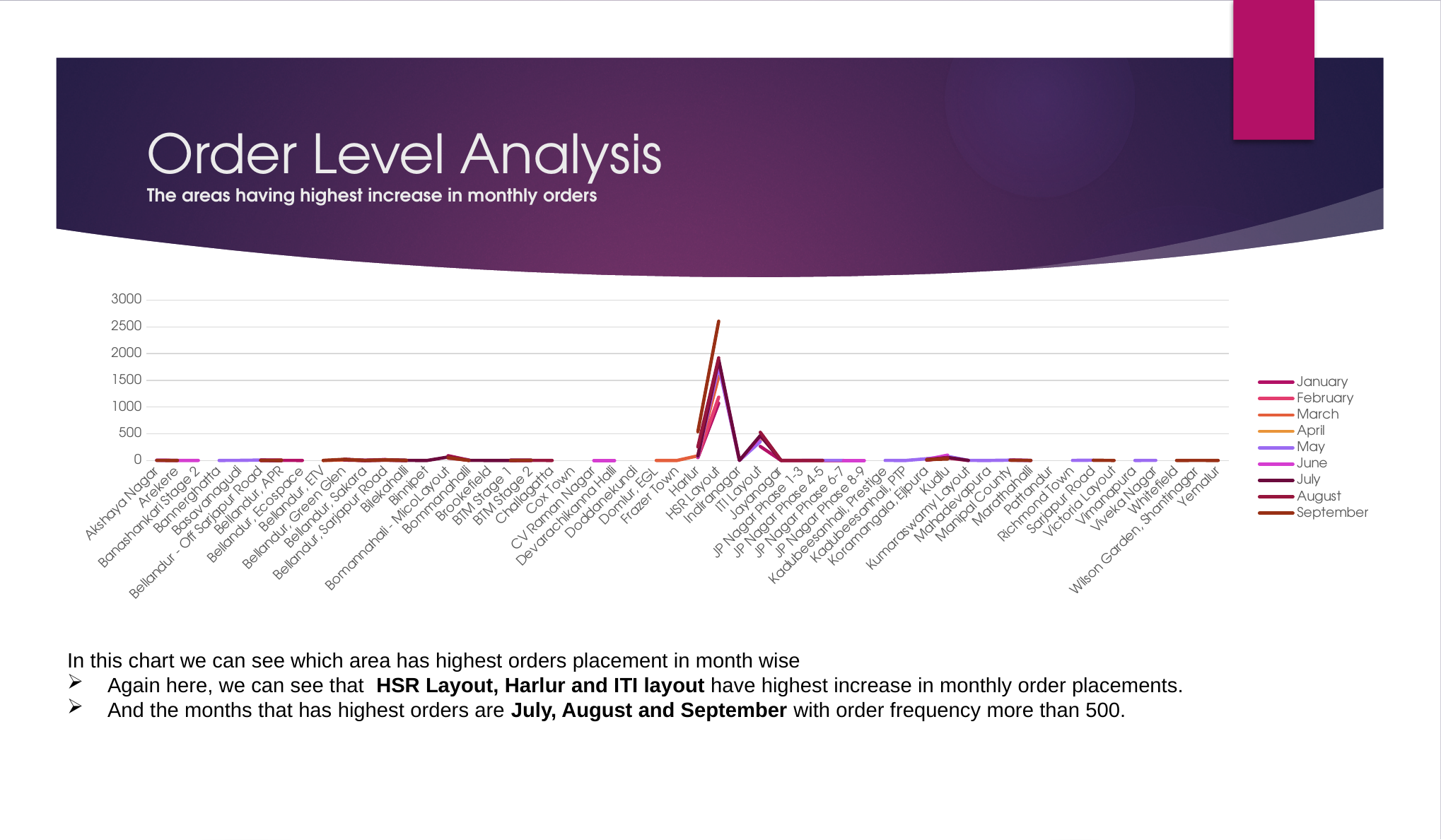

# Order Level Analysis The areas having highest increase in monthly orders

### Chart

| Category | January | February | March | April | May | June | July | August | September |
|---|---|---|---|---|---|---|---|---|---|
| Akshaya Nagar | None | None | 3.0 | 5.0 | 4.0 | 6.0 | None | 1.0 | 2.0 |
| Arekere | 2.0 | None | None | 1.0 | 1.0 | 1.0 | None | None | 1.0 |
| Banashankari Stage 2 | None | None | None | None | None | 1.0 | 1.0 | None | None |
| Bannerghatta | 2.0 | None | 1.0 | None | 1.0 | None | None | 1.0 | None |
| Basavanagudi | None | None | None | None | 3.0 | None | None | None | None |
| Bellandur - Off Sarjapur Road | 4.0 | 1.0 | 4.0 | 9.0 | 8.0 | 6.0 | 2.0 | 7.0 | 3.0 |
| Bellandur, APR | 3.0 | 9.0 | 6.0 | 2.0 | 1.0 | 2.0 | 1.0 | 4.0 | 1.0 |
| Bellandur, Ecospace | 1.0 | None | None | None | None | None | None | None | None |
| Bellandur, ETV | None | None | 1.0 | None | None | None | None | None | 1.0 |
| Bellandur, Green Glen | 8.0 | 8.0 | 10.0 | 16.0 | 16.0 | 22.0 | 22.0 | 10.0 | 22.0 |
| Bellandur, Sakara | None | None | 1.0 | 1.0 | 3.0 | 1.0 | 1.0 | 2.0 | 2.0 |
| Bellandur, Sarjapur Road | 11.0 | 5.0 | 8.0 | 15.0 | 9.0 | 19.0 | 14.0 | 6.0 | 11.0 |
| Bilekahalli | 2.0 | None | 1.0 | None | 2.0 | None | 2.0 | 1.0 | 3.0 |
| Binnipet | None | None | None | None | None | None | 1.0 | None | None |
| Bomannahali - MicoLayout | 90.0 | 45.0 | 49.0 | 58.0 | 50.0 | 65.0 | 65.0 | 79.0 | 50.0 |
| Bommanahalli | 7.0 | 7.0 | 5.0 | 5.0 | 13.0 | 6.0 | 3.0 | 4.0 | 2.0 |
| Brookefield | None | None | None | None | None | None | 1.0 | None | None |
| BTM Stage 1 | 3.0 | 4.0 | 6.0 | 4.0 | 9.0 | 2.0 | 1.0 | 3.0 | 3.0 |
| BTM Stage 2 | 4.0 | 4.0 | 3.0 | 3.0 | 6.0 | 1.0 | 3.0 | 3.0 | 5.0 |
| Challagatta | None | None | None | None | None | None | None | 1.0 | None |
| Cox Town | None | None | None | None | None | None | 1.0 | None | None |
| CV Raman Nagar | None | None | None | None | None | 1.0 | None | None | None |
| Devarachikanna Halli | 1.0 | 2.0 | 1.0 | 2.0 | None | 1.0 | None | None | 1.0 |
| Doddanekundi | None | None | None | None | None | None | 1.0 | 1.0 | None |
| Domlur, EGL | 2.0 | None | 1.0 | 2.0 | 2.0 | None | None | None | 1.0 |
| Frazer Town | None | None | 1.0 | None | None | None | None | None | None |
| Harlur | 53.0 | 70.0 | 88.0 | 86.0 | 68.0 | 67.0 | 84.0 | 254.0 | 539.0 |
| HSR Layout | 1072.0 | 1186.0 | 1573.0 | 1794.0 | 1768.0 | 1855.0 | 1882.0 | 1921.0 | 2606.0 |
| Indiranagar | None | None | None | 3.0 | 2.0 | 1.0 | 2.0 | None | None |
| ITI Layout | 264.0 | 253.0 | 351.0 | 374.0 | 354.0 | 438.0 | 467.0 | 528.0 | 917.0 |
| Jayanagar | 1.0 | None | None | None | None | None | 1.0 | 1.0 | None |
| JP Nagar Phase 1-3 | 1.0 | None | 1.0 | 1.0 | 1.0 | None | None | 1.0 | None |
| JP Nagar Phase 4-5 | 1.0 | 1.0 | None | 1.0 | 3.0 | None | None | 1.0 | None |
| JP Nagar Phase 6-7 | None | 1.0 | 1.0 | None | 3.0 | 1.0 | None | None | None |
| JP Nagar Phase 8-9 | None | None | None | None | None | 1.0 | None | None | None |
| Kadubeesanhali, Prestige | None | 1.0 | 2.0 | None | 2.0 | None | 3.0 | None | 1.0 |
| Kadubeesanhali, PTP | None | None | None | None | 1.0 | None | None | None | None |
| Koramangala, Ejipura | 5.0 | 15.0 | 11.0 | 35.0 | 33.0 | 21.0 | 15.0 | 8.0 | 17.0 |
| Kudlu | 55.0 | 46.0 | 51.0 | 49.0 | 78.0 | 100.0 | 57.0 | 54.0 | 28.0 |
| Kumaraswamy Layout | None | 1.0 | None | None | 2.0 | None | 1.0 | None | None |
| Mahadevapura | None | None | None | None | 1.0 | None | None | None | None |
| Manipal County | 12.0 | 3.0 | 5.0 | 8.0 | 7.0 | 23.0 | 7.0 | 10.0 | 5.0 |
| Marathahalli | 1.0 | None | None | None | 1.0 | None | None | None | 1.0 |
| Pattandur | None | None | None | None | None | None | None | 1.0 | None |
| Richmond Town | None | None | None | None | 2.0 | None | None | None | None |
| Sarjapur Road | 1.0 | None | None | 1.0 | 6.0 | 4.0 | 4.0 | None | 4.0 |
| Victoria Layout | None | None | None | None | None | None | None | None | 1.0 |
| Vimanapura | None | None | None | None | 1.0 | None | None | None | None |
| Viveka Nagar | None | None | None | 1.0 | 3.0 | 1.0 | 2.0 | None | None |
| Whitefield | None | None | None | None | None | None | None | None | 1.0 |
| Wilson Garden, Shantinagar | None | None | 1.0 | None | 1.0 | None | None | None | 2.0 |
| Yemalur | None | 1.0 | None | 1.0 | None | 1.0 | 1.0 | 2.0 | 1.0 |
In this chart we can see which area has highest orders placement in month wise
Again here, we can see that  HSR Layout, Harlur and ITI layout have highest increase in monthly order placements.
And the months that has highest orders are July, August and September with order frequency more than 500.